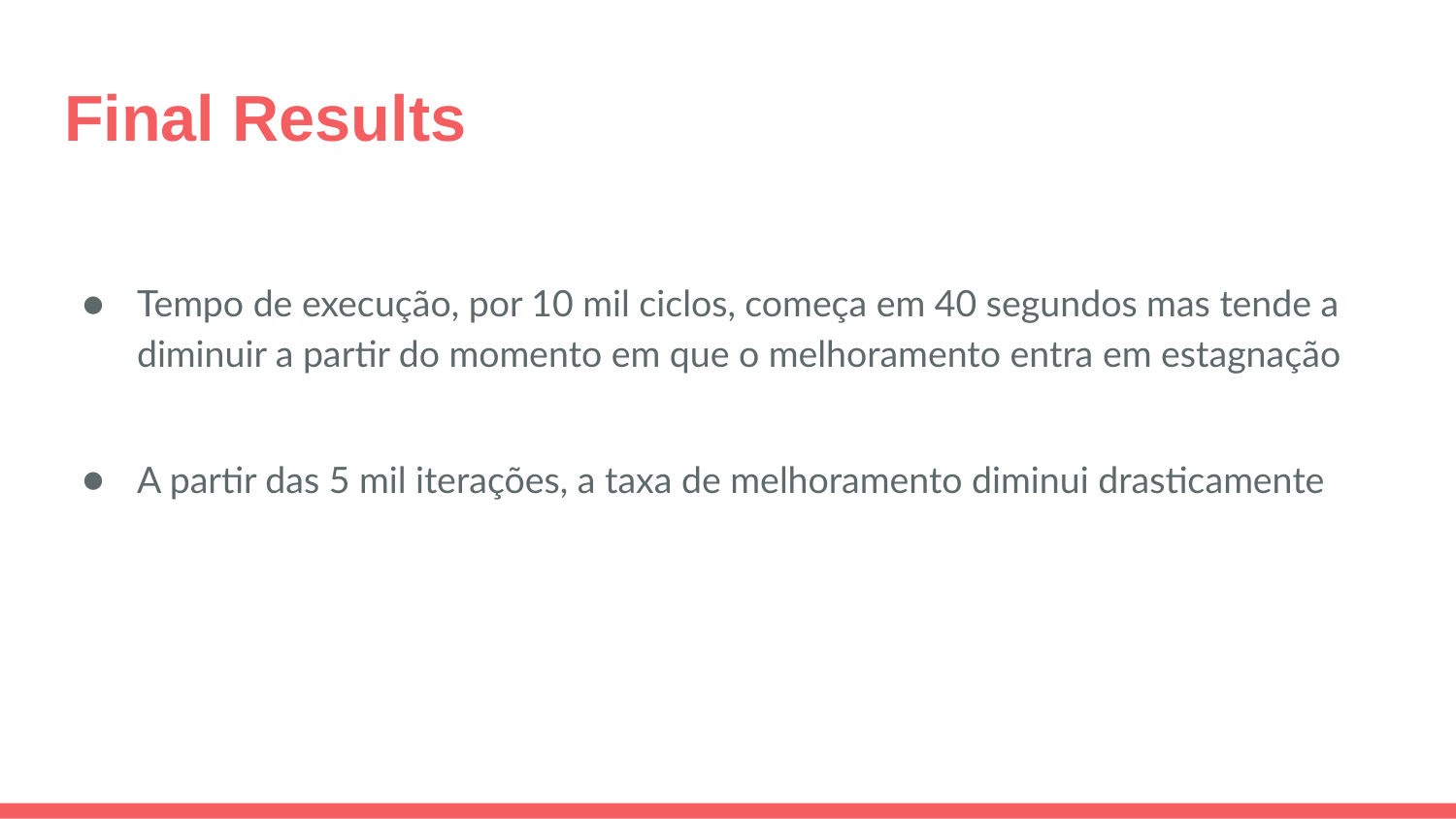

# Final Results

Tempo de execução, por 10 mil ciclos, começa em 40 segundos mas tende a diminuir a partir do momento em que o melhoramento entra em estagnação

A partir das 5 mil iterações, a taxa de melhoramento diminui drasticamente